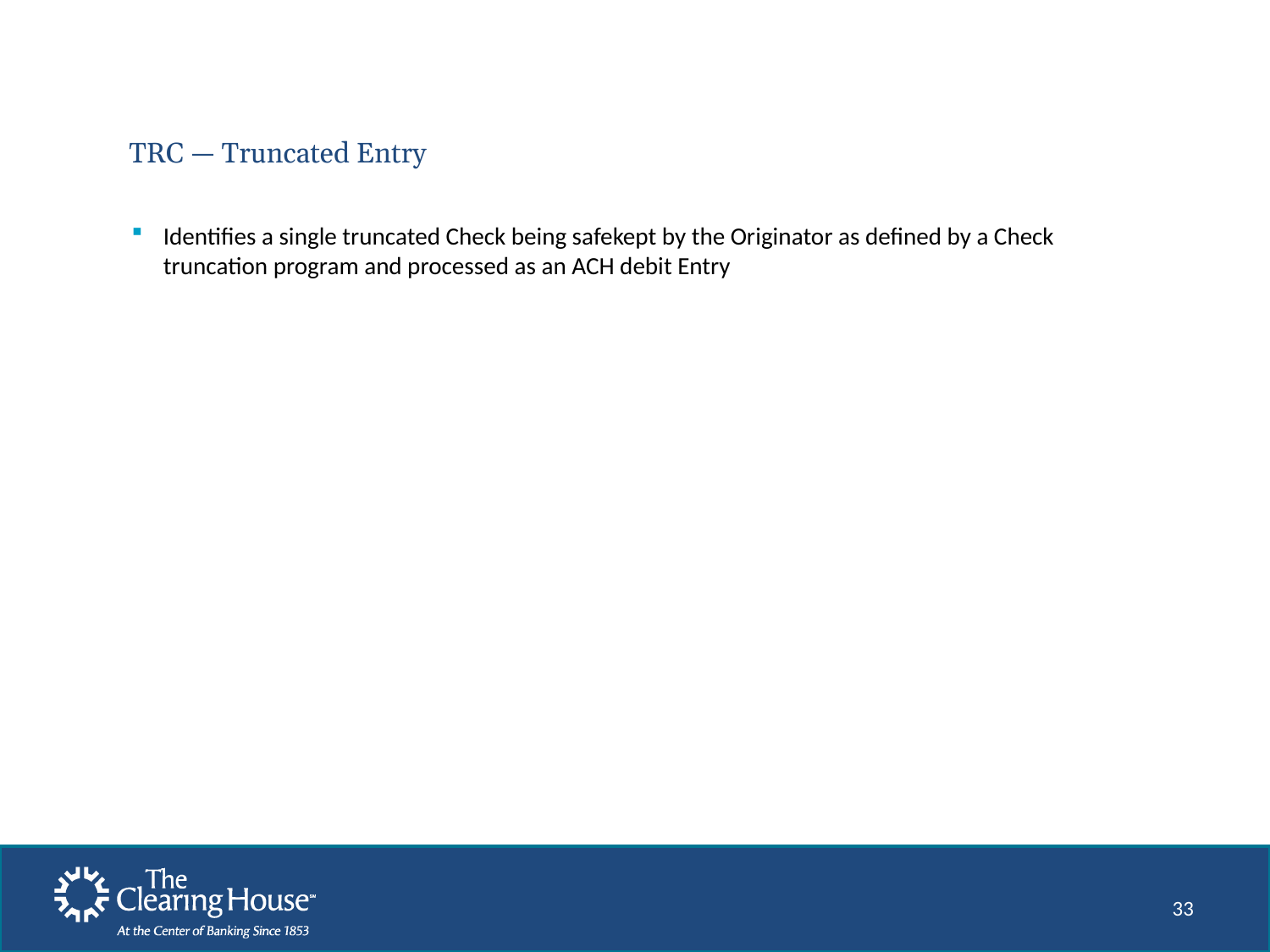

# TRC ― Truncated Entry
Identifies a single truncated Check being safekept by the Originator as defined by a Check truncation program and processed as an ACH debit Entry

33